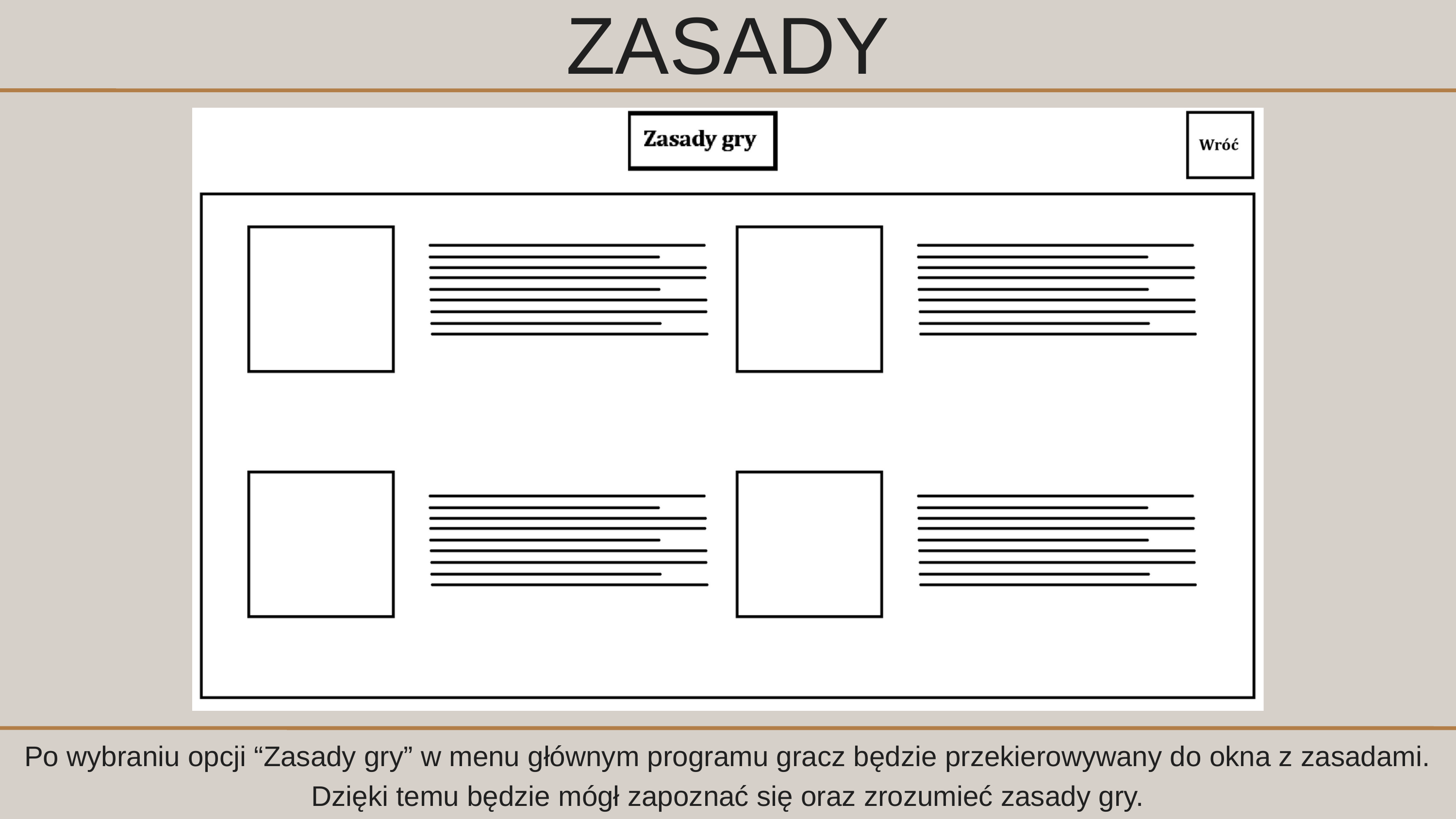

ZASADY

Po wybraniu opcji “Zasady gry” w menu głównym programu gracz będzie przekierowywany do okna z zasadami. Dzięki temu będzie mógł zapoznać się oraz zrozumieć zasady gry.